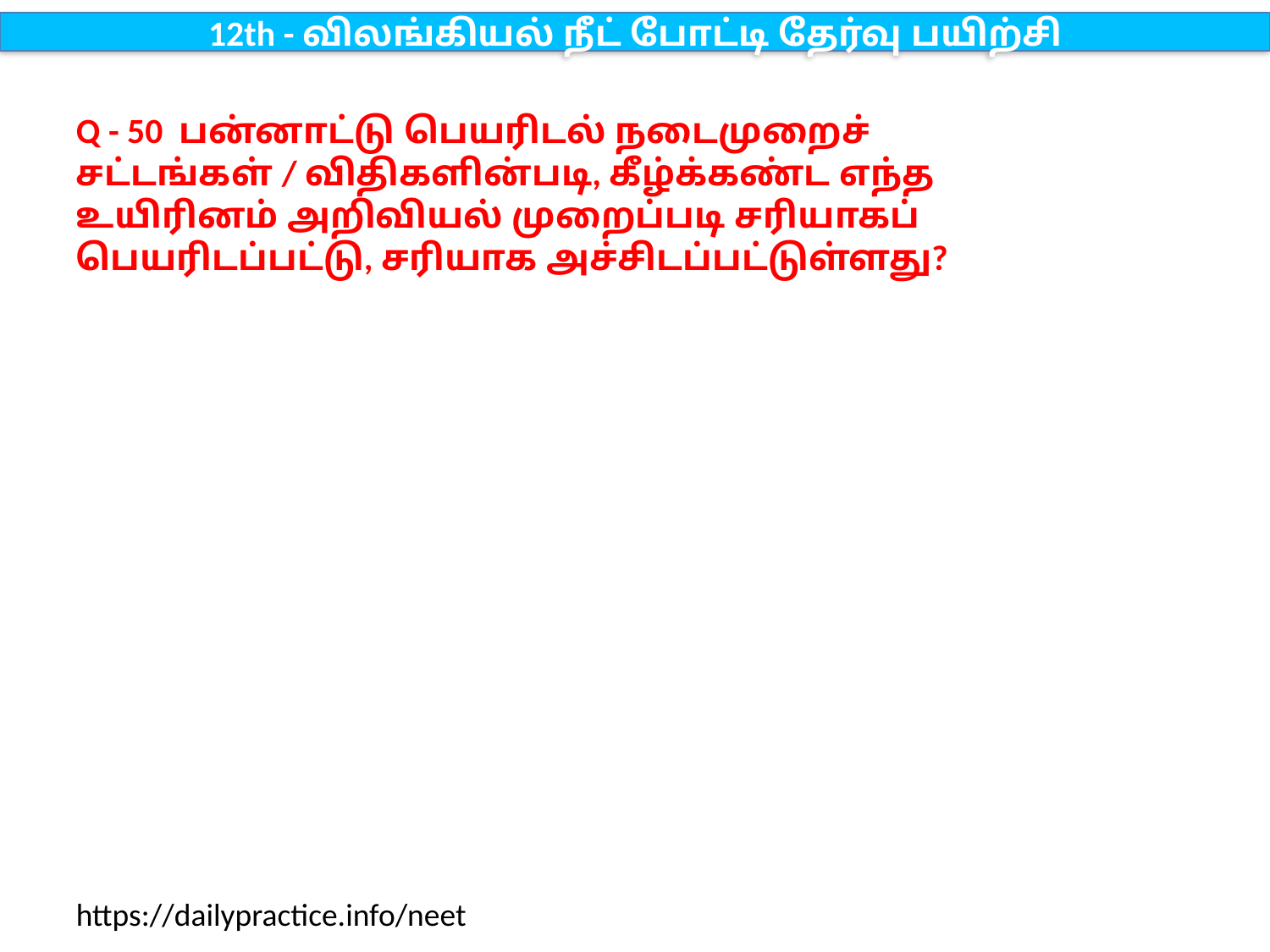

12th - விலங்கியல் நீட் போட்டி தேர்வு பயிற்சி

Q - 50  பன்னாட்டு பெயரிடல் நடைமுறைச் சட்டங்கள் / விதிகளின்படி, கீழ்க்கண்ட எந்த உயிரினம் அறிவியல் முறைப்படி சரியாகப் பெயரிடப்பட்டு, சரியாக அச்சிடப்பட்டுள்ளது?

https://dailypractice.info/neet